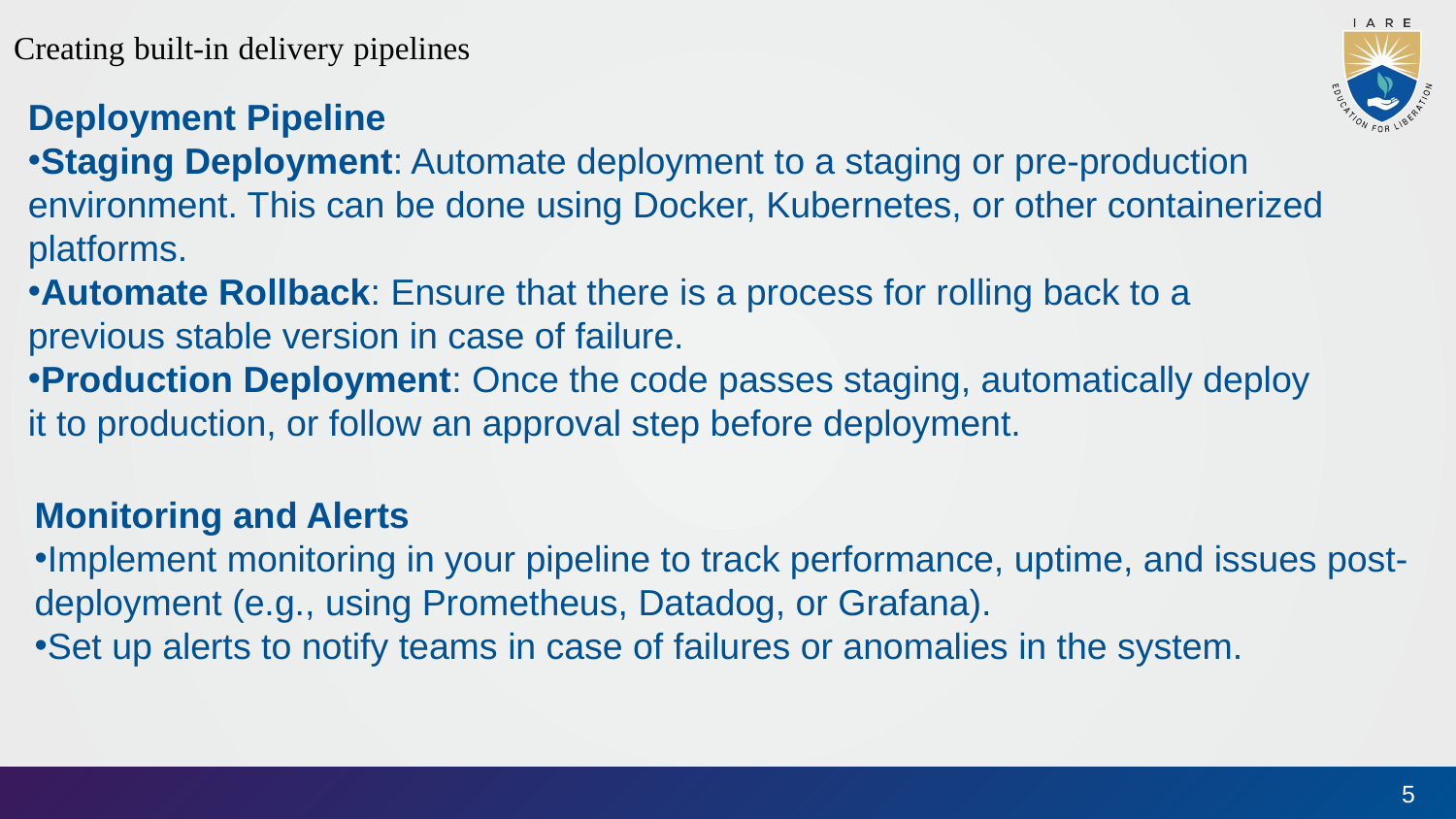

Creating built-in delivery pipelines
Deployment Pipeline
Staging Deployment: Automate deployment to a staging or pre-production environment. This can be done using Docker, Kubernetes, or other containerized platforms.
Automate Rollback: Ensure that there is a process for rolling back to a previous stable version in case of failure.
Production Deployment: Once the code passes staging, automatically deploy it to production, or follow an approval step before deployment.
Monitoring and Alerts
Implement monitoring in your pipeline to track performance, uptime, and issues post-deployment (e.g., using Prometheus, Datadog, or Grafana).
Set up alerts to notify teams in case of failures or anomalies in the system.
5